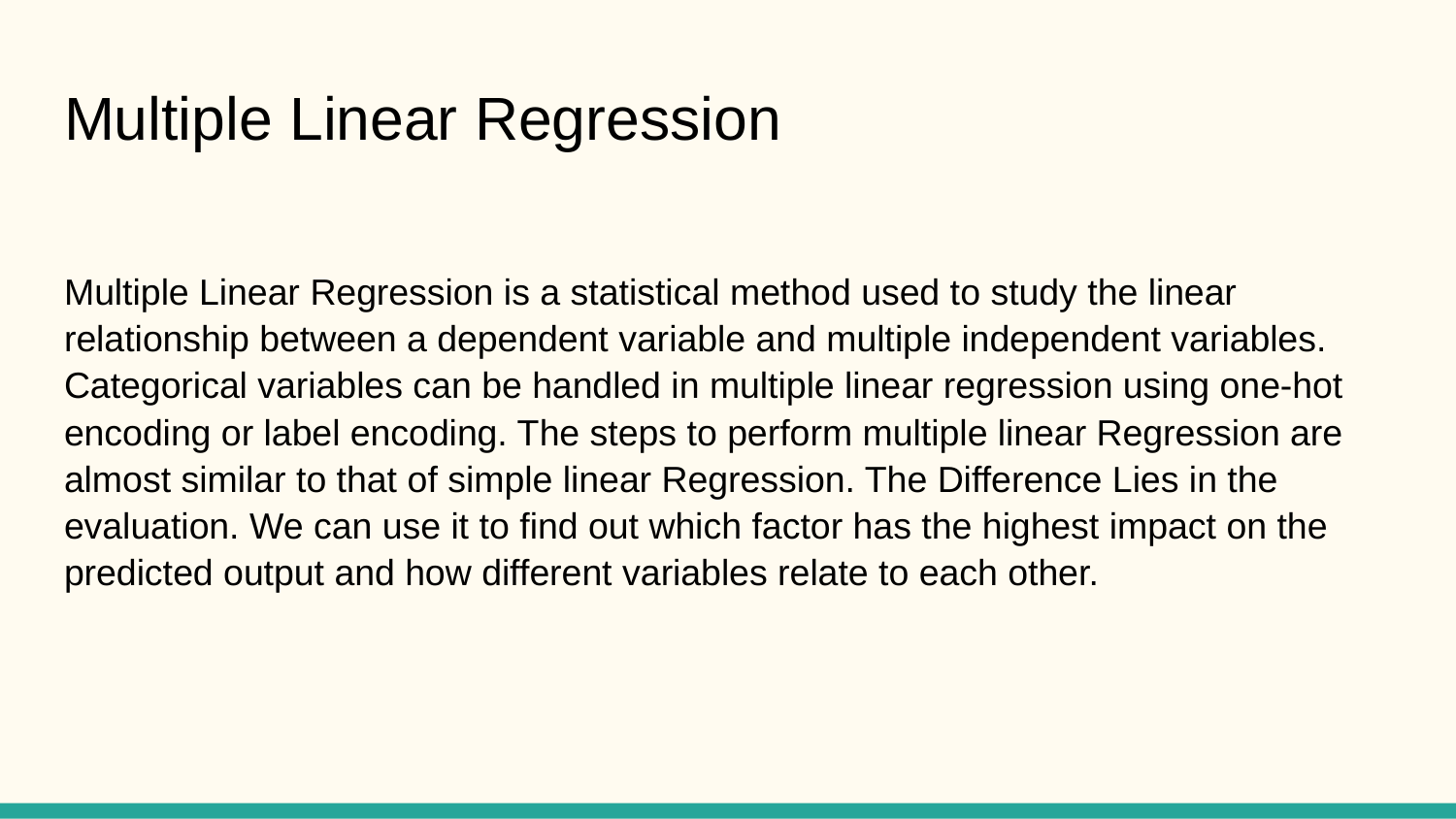

# Multiple Linear Regression

Multiple Linear Regression is a statistical method used to study the linear relationship between a dependent variable and multiple independent variables. Categorical variables can be handled in multiple linear regression using one-hot encoding or label encoding. The steps to perform multiple linear Regression are almost similar to that of simple linear Regression. The Difference Lies in the evaluation. We can use it to find out which factor has the highest impact on the predicted output and how different variables relate to each other.